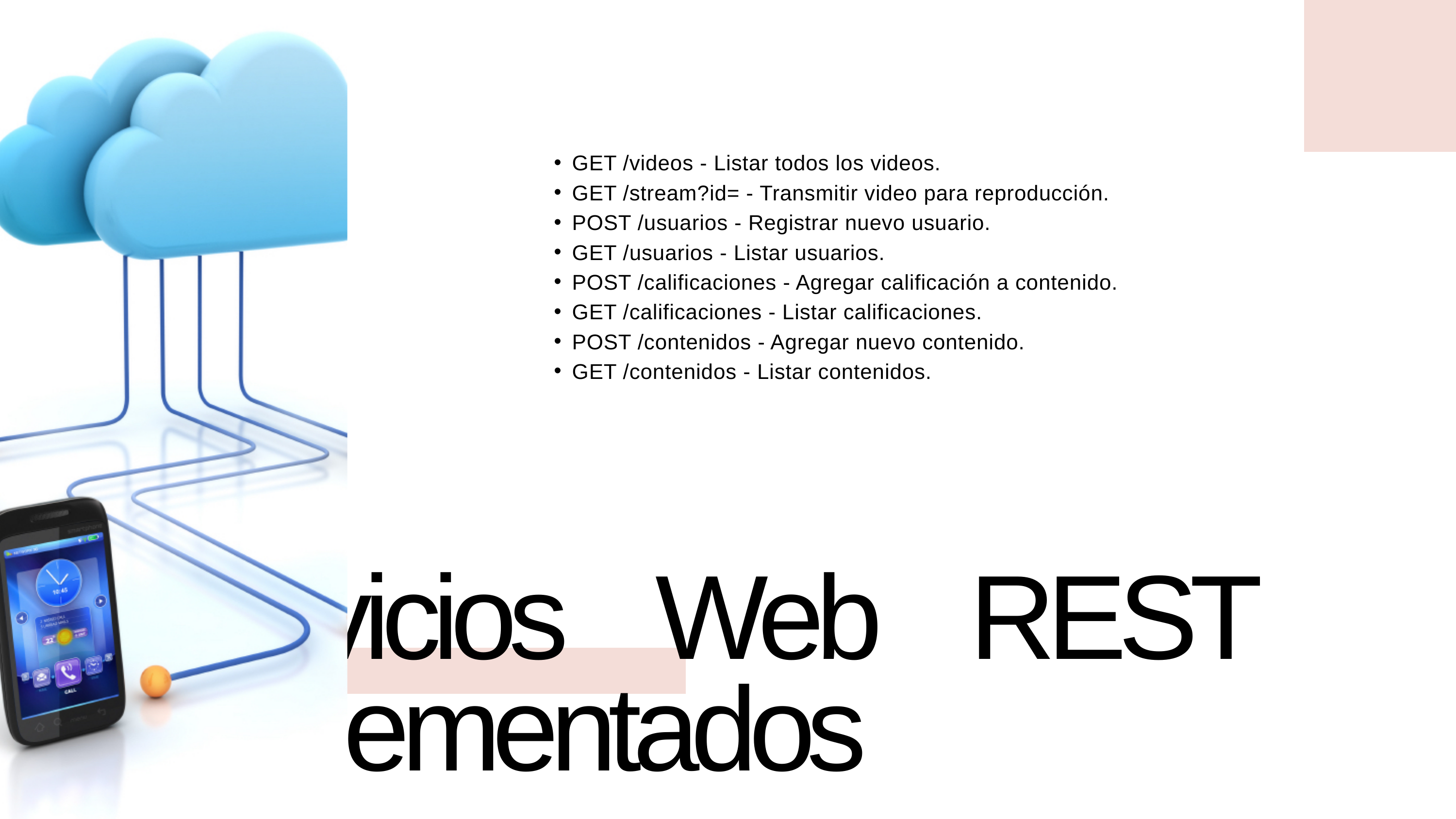

GET /videos - Listar todos los videos.
GET /stream?id= - Transmitir video para reproducción.
POST /usuarios - Registrar nuevo usuario.
GET /usuarios - Listar usuarios.
POST /calificaciones - Agregar calificación a contenido.
GET /calificaciones - Listar calificaciones.
POST /contenidos - Agregar nuevo contenido.
GET /contenidos - Listar contenidos.

Servicios Web REST Implementados